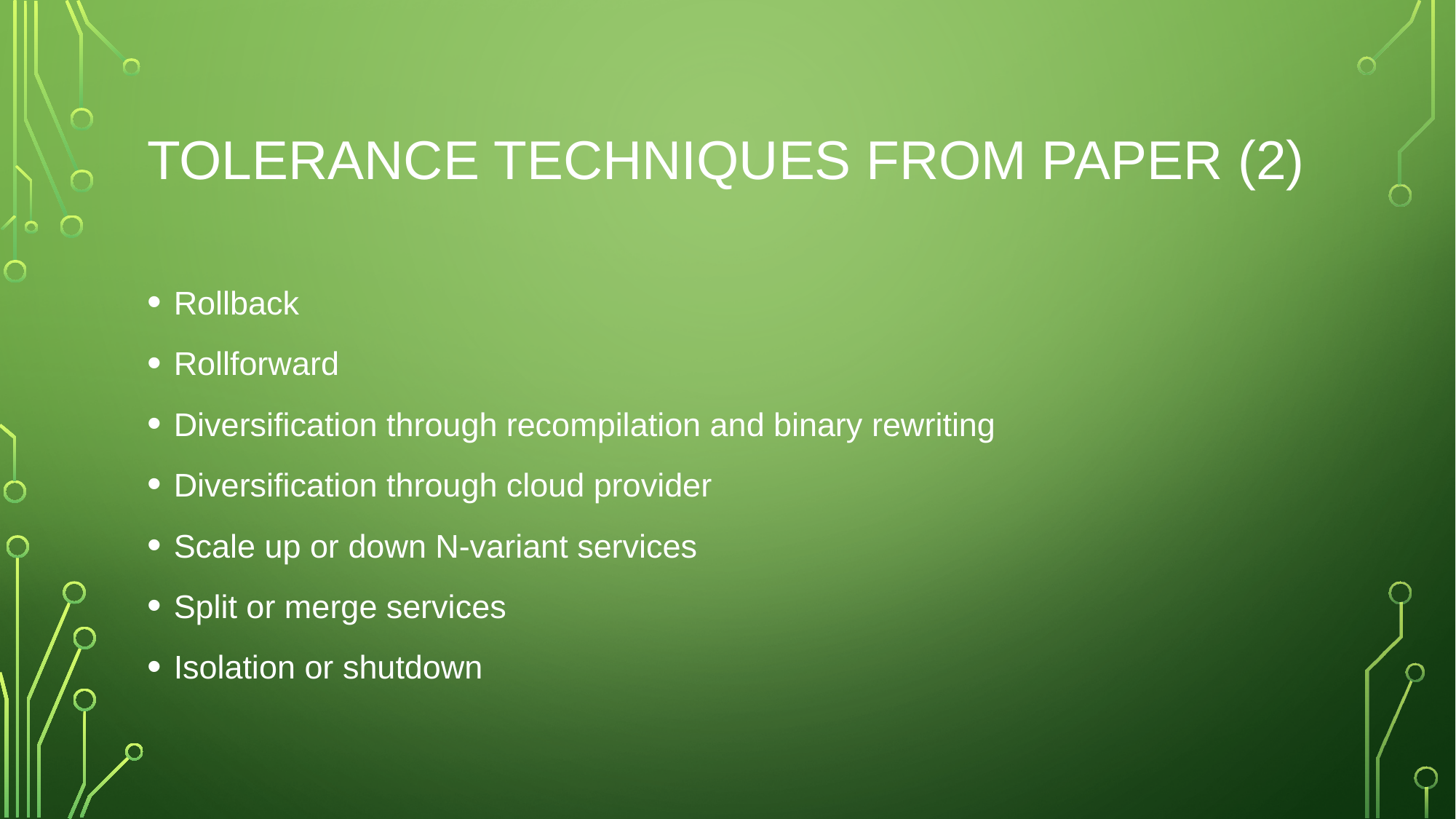

# Tolerance techniques from paper (2)
Rollback
Rollforward
Diversification through recompilation and binary rewriting
Diversification through cloud provider
Scale up or down N-variant services
Split or merge services
Isolation or shutdown